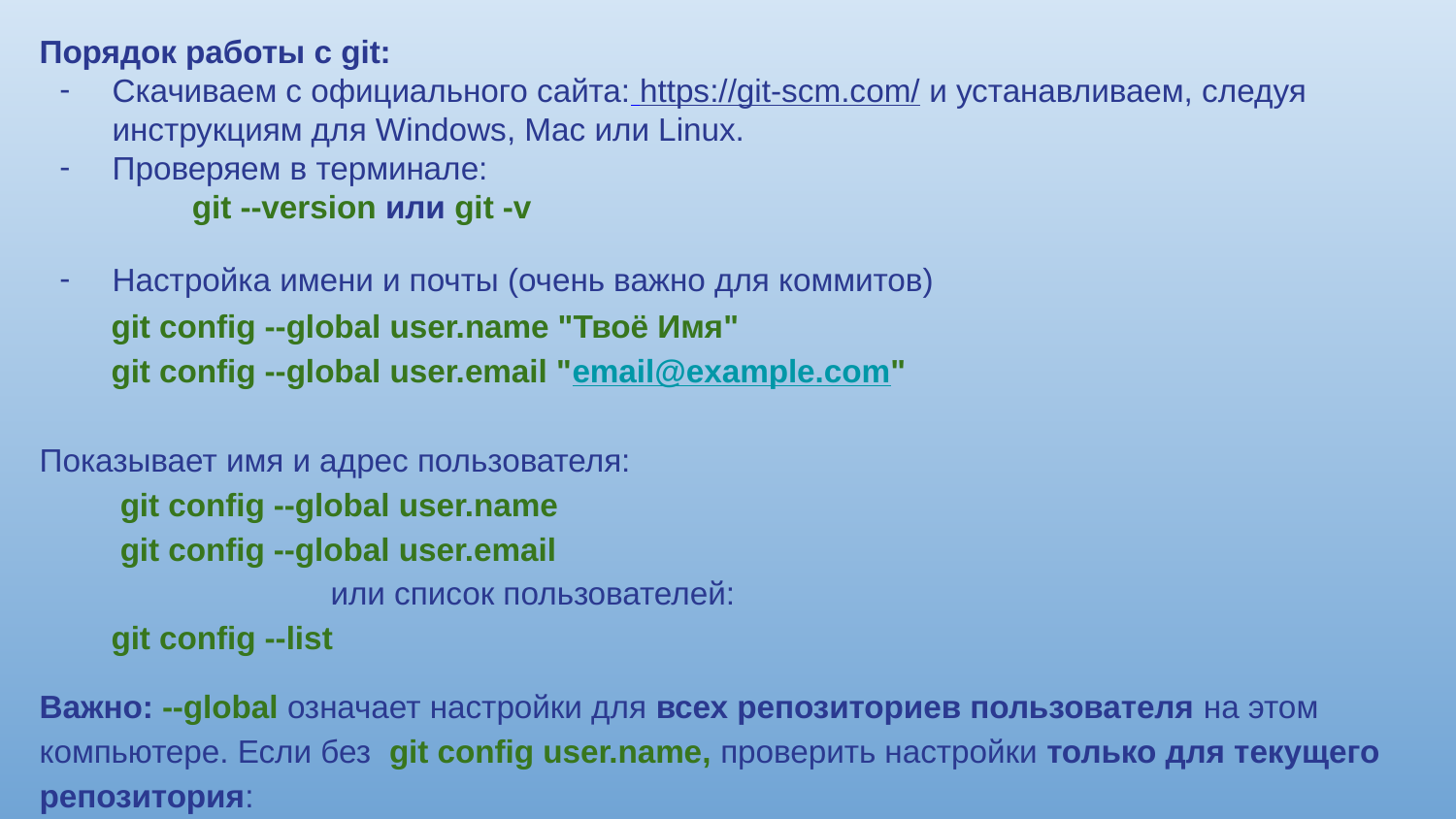

Порядок работы с git:
Скачиваем с официального сайта: https://git-scm.com/ и устанавливаем, следуя инструкциям для Windows, Mac или Linux.
Проверяем в терминале:
                 git --version или git -v
Настройка имени и почты (очень важно для коммитов)
        git config --global user.name "Твоё Имя"
        git config --global user.email "email@example.com"

Показывает имя и адрес пользователя:
         git config --global user.name
         git config --global user.email
		или список пользователей:
        git config --list
Важно: --global означает настройки для всех репозиториев пользователя на этом компьютере. Если без  git config user.name, проверить настройки только для текущего репозитория: